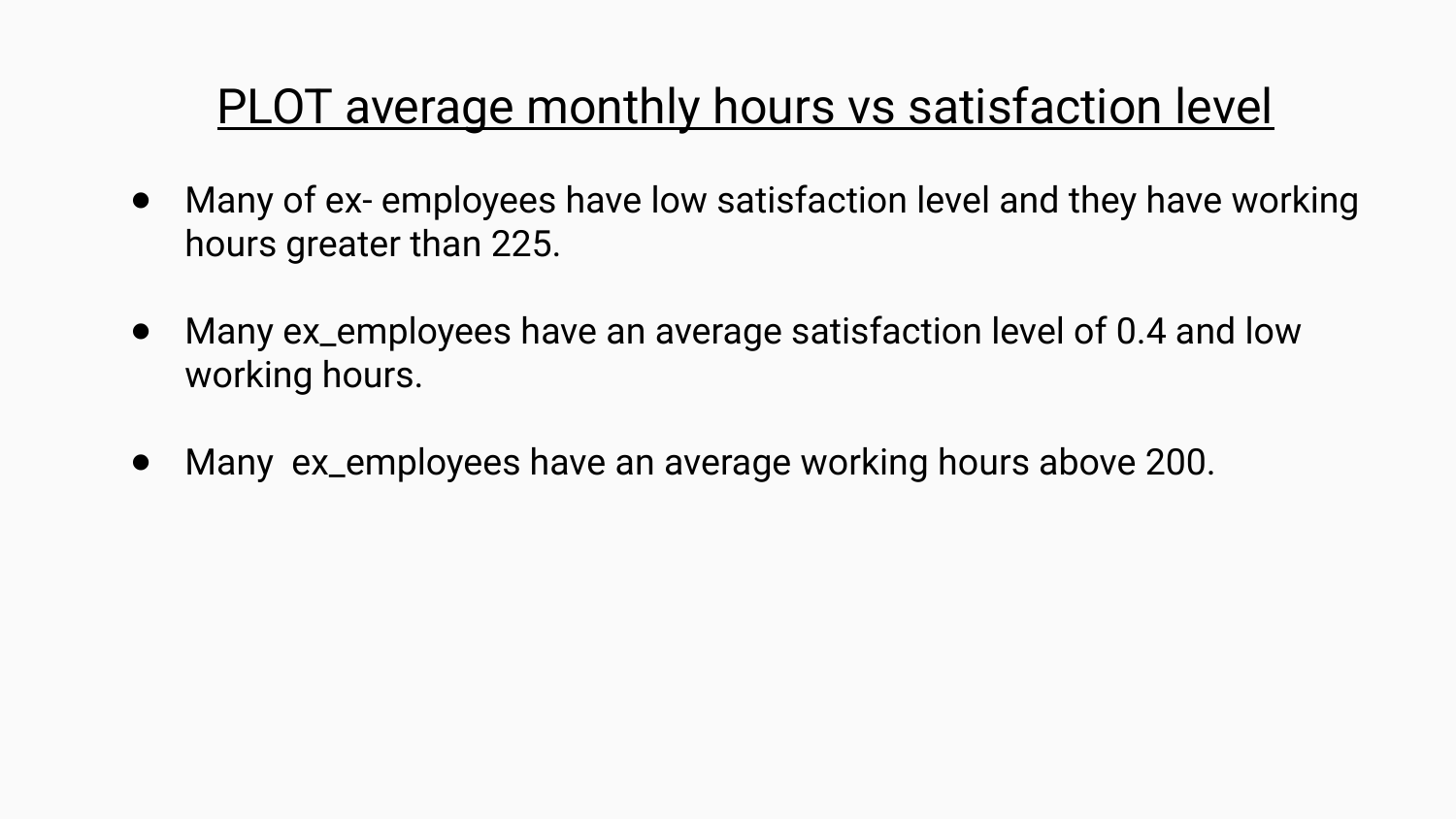

PLOT average monthly hours vs satisfaction level

Many of ex- employees have low satisfaction level and they have working hours greater than 225.

Many ex_employees have an average satisfaction level of 0.4 and low working hours.

Many  ex_employees have an average working hours above 200.